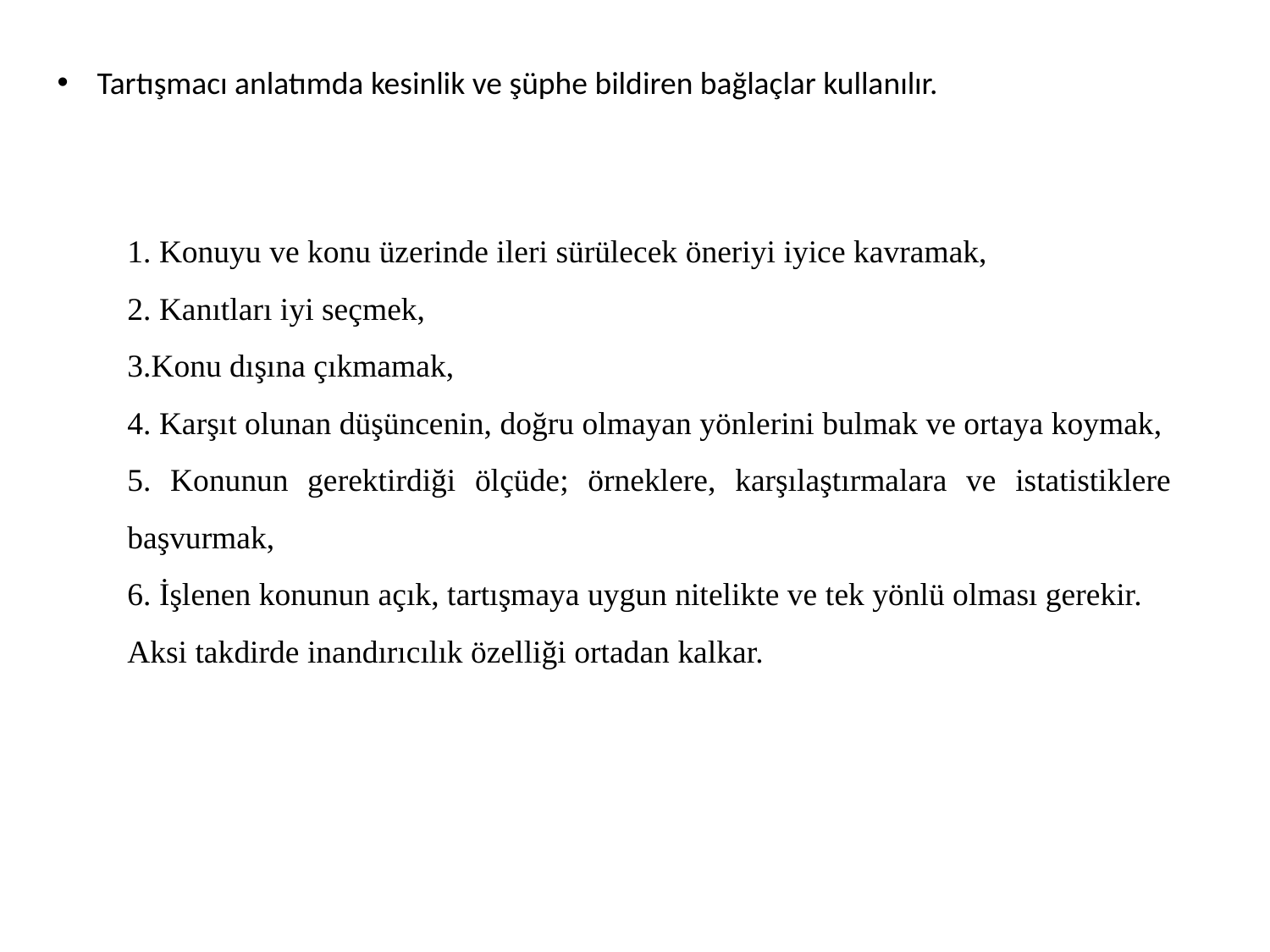

Tartışmacı anlatımda kesinlik ve şüphe bildiren bağlaçlar kullanılır.
1. Konuyu ve konu üzerinde ileri sürülecek öneriyi iyice kavramak,
2. Kanıtları iyi seçmek,
3.Konu dışına çıkmamak,
4. Karşıt olunan düşüncenin, doğru olmayan yönlerini bulmak ve ortaya koymak,
5. Konunun gerektirdiği ölçüde; örneklere, karşılaştırmalara ve istatistiklere başvurmak,
6. İşlenen konunun açık, tartışmaya uygun nitelikte ve tek yönlü olması gerekir.
Aksi takdirde inandırıcılık özelliği ortadan kalkar.